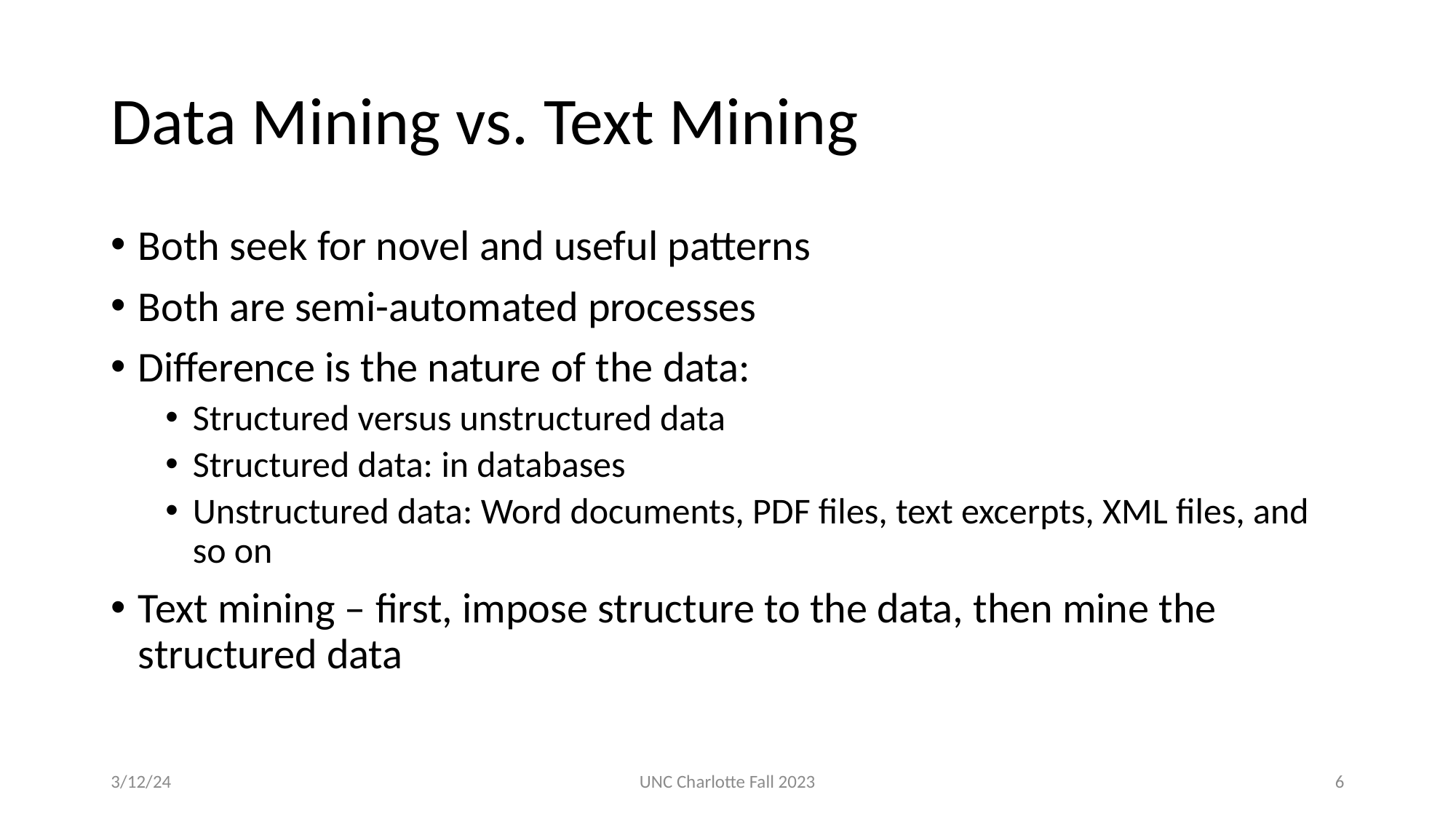

# Data Mining vs. Text Mining
Both seek for novel and useful patterns
Both are semi-automated processes
Difference is the nature of the data:
Structured versus unstructured data
Structured data: in databases
Unstructured data: Word documents, PDF files, text excerpts, XML files, and so on
Text mining – first, impose structure to the data, then mine the structured data

3/12/24
UNC Charlotte Fall 2023
6